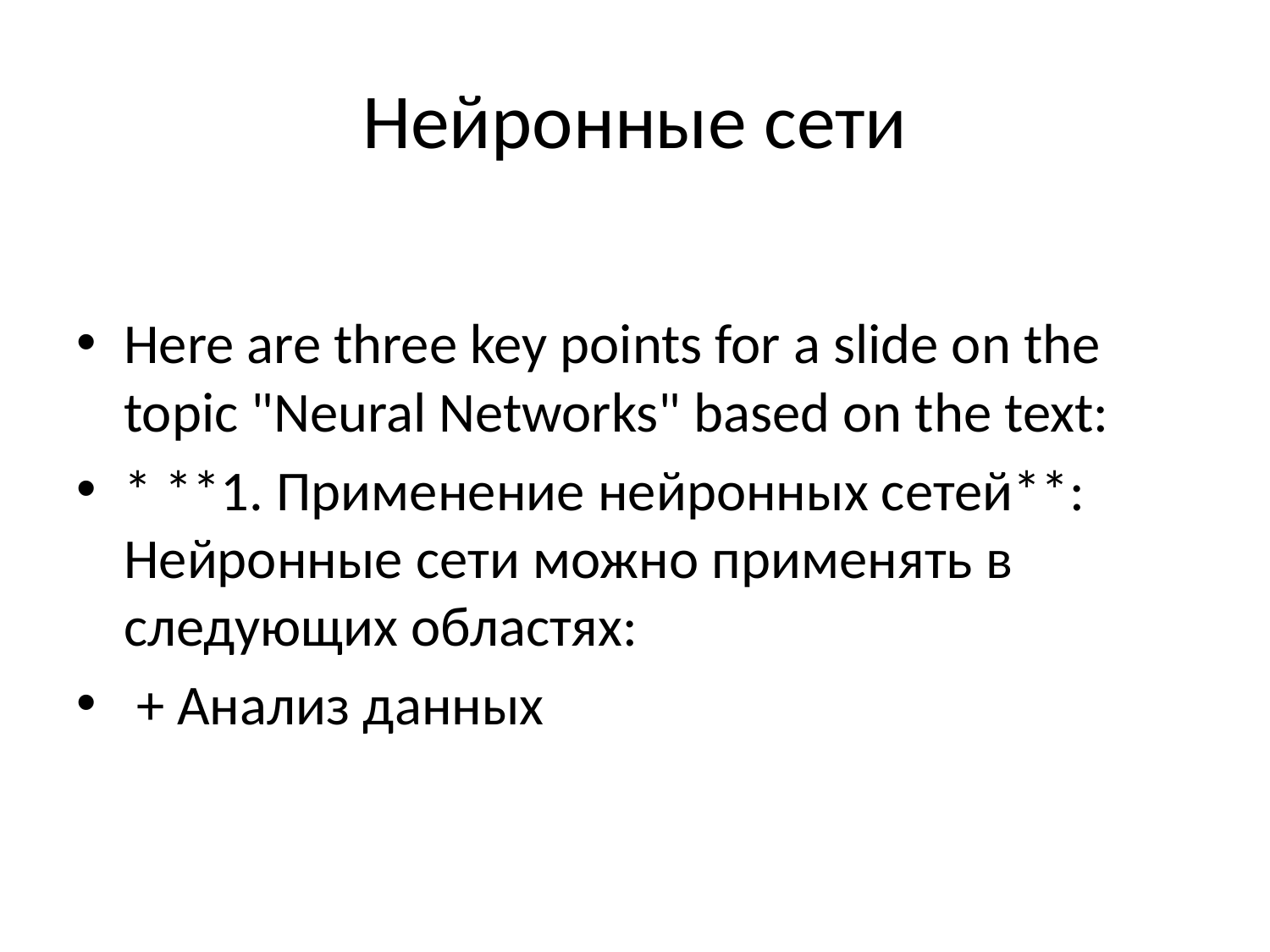

# Нейронные сети

Here are three key points for a slide on the topic "Neural Networks" based on the text:
* **1. Применение нейронных сетей**: Нейронные сети можно применять в следующих областях:
 + Анализ данных